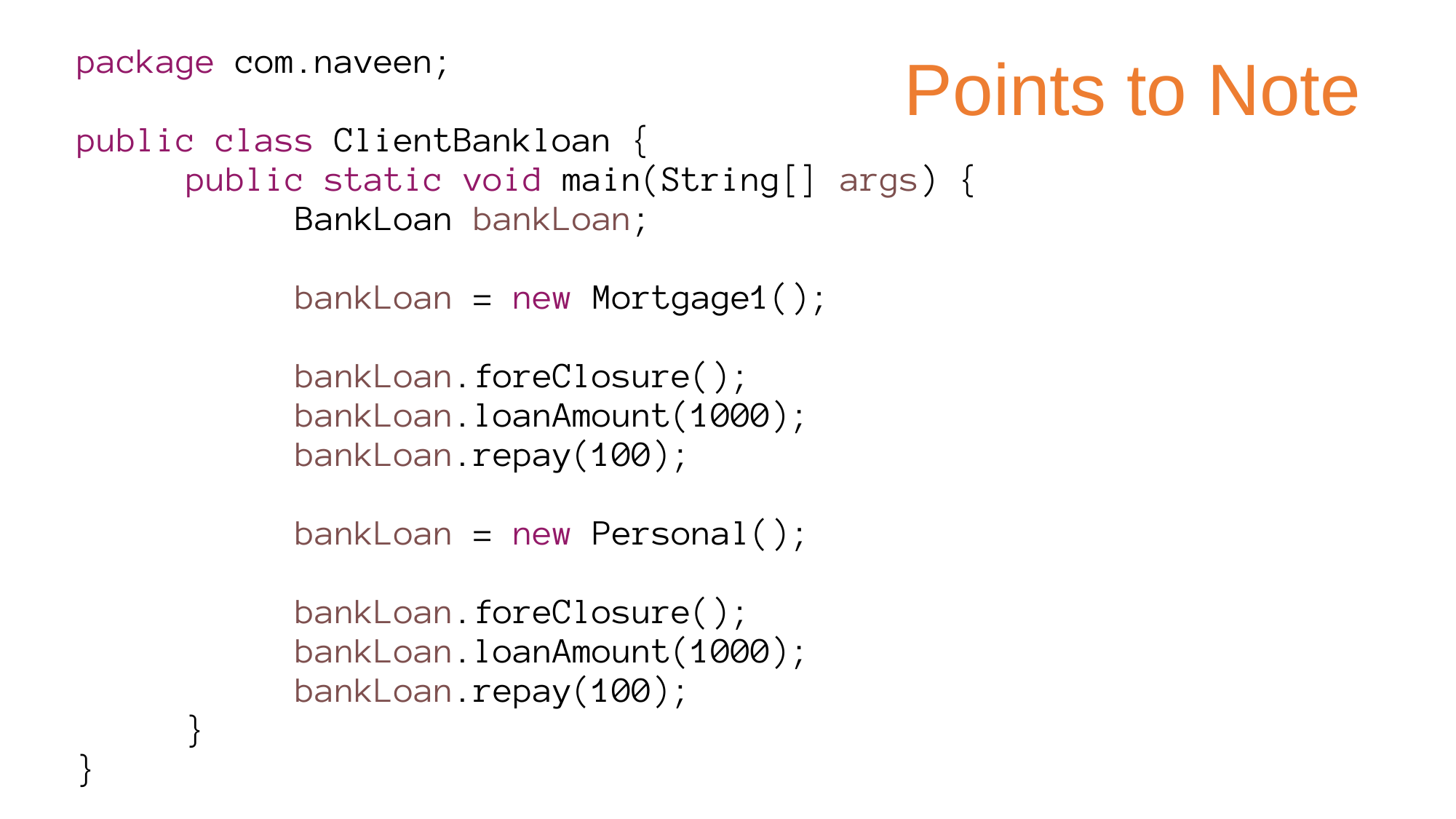

package com.naveen;

public class ClientBankloan {
	public static void main(String[] args) {
		BankLoan bankLoan;

		bankLoan = new Mortgage1();

		bankLoan.foreClosure();
		bankLoan.loanAmount(1000);
		bankLoan.repay(100);

		bankLoan = new Personal();

		bankLoan.foreClosure();
		bankLoan.loanAmount(1000);
		bankLoan.repay(100);
	}
}
Points to Note